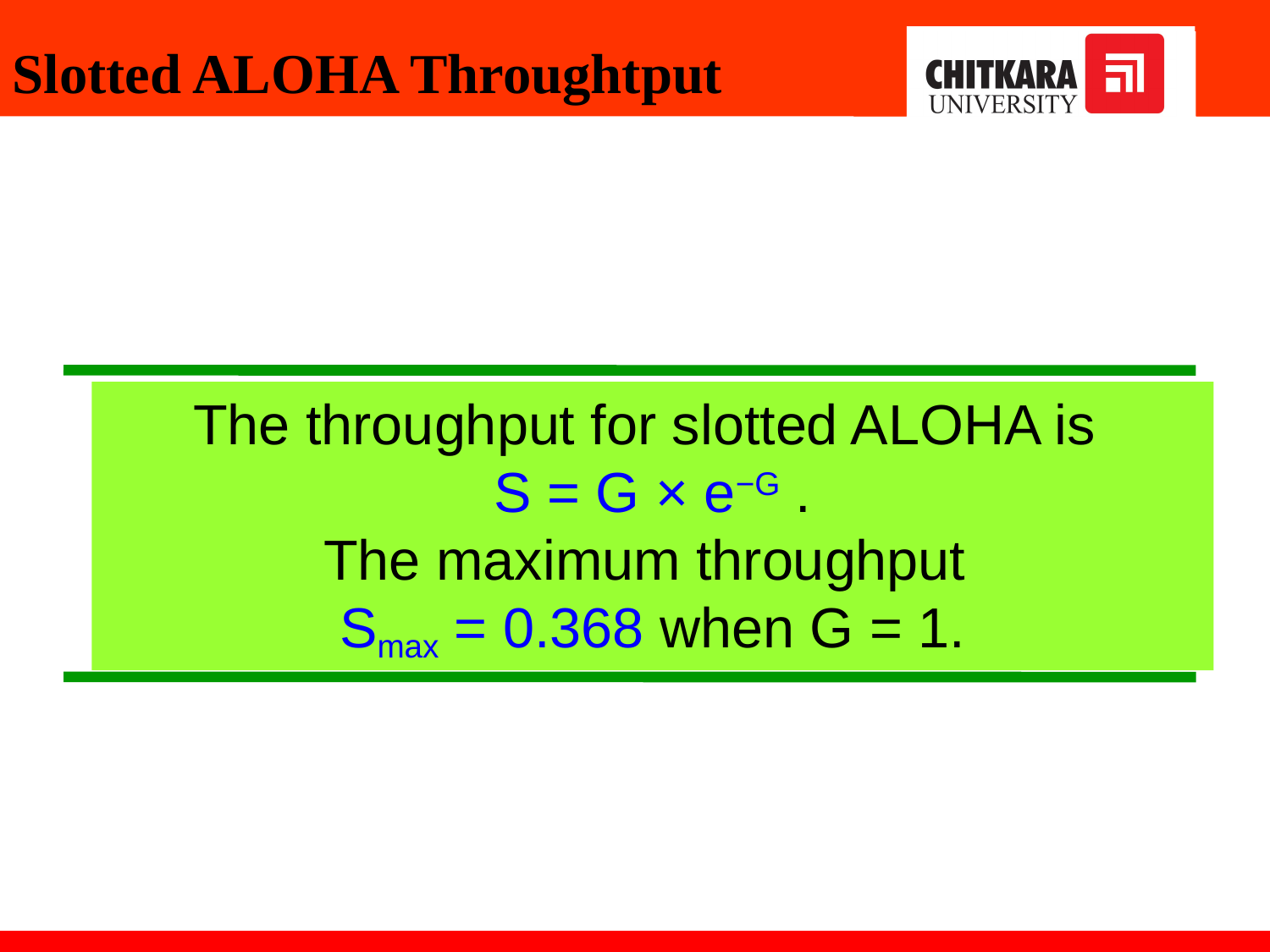

Slotted ALOHA Throughtput

The throughput for slotted ALOHA is
S = G × e−G .
The maximum throughput
Smax = 0.368 when G = 1.